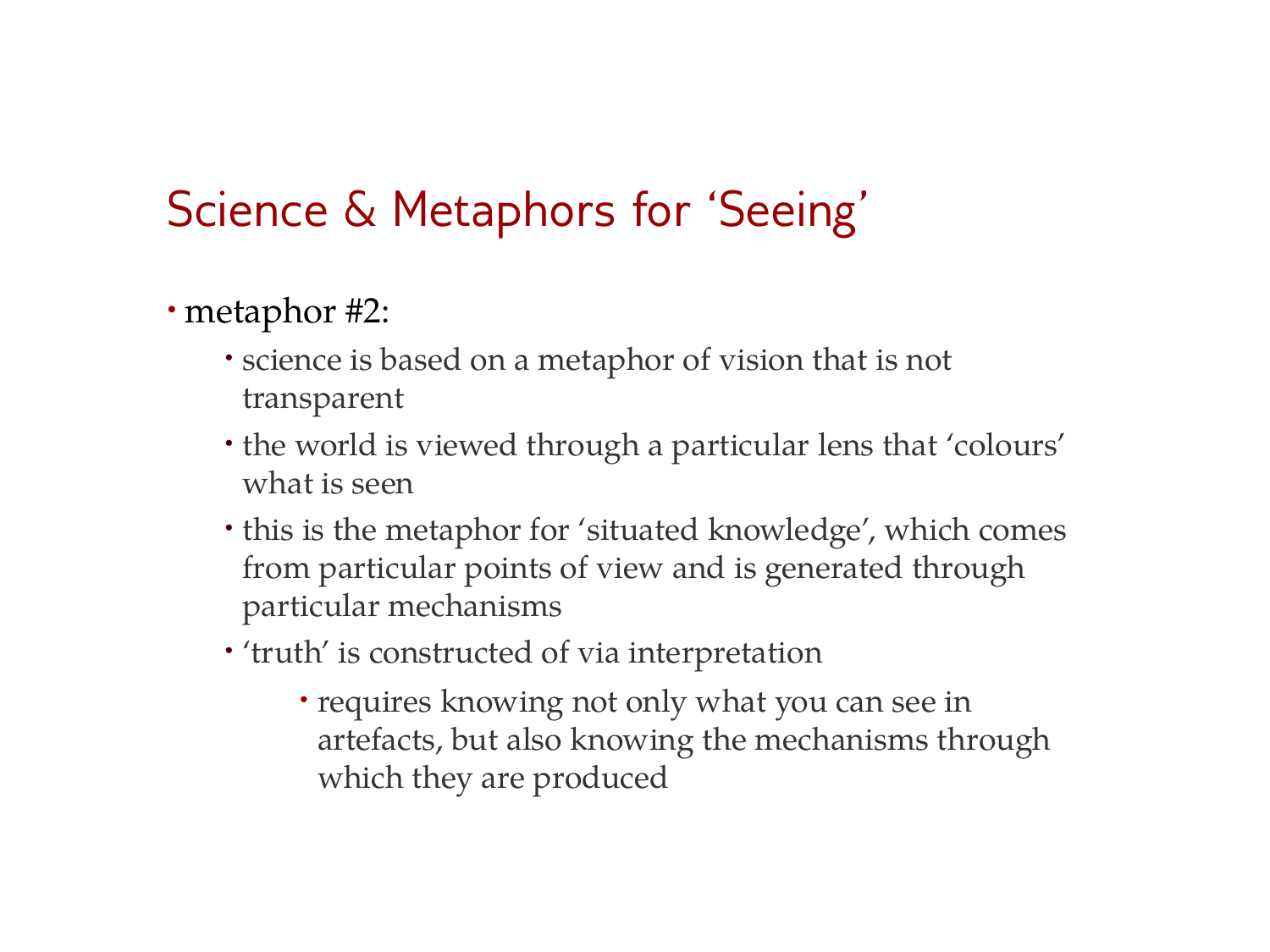

# Science & Metaphors for ‘Seeing’
metaphor #2:
science is based on a metaphor of vision that is not transparent
the world is viewed through a particular lens that ‘colours’ what is seen
this is the metaphor for ‘situated knowledge’, which comes from particular points of view and is generated through particular mechanisms
‘truth’ is constructed of via interpretation
requires knowing not only what you can see in artefacts, but also knowing the mechanisms through which they are produced